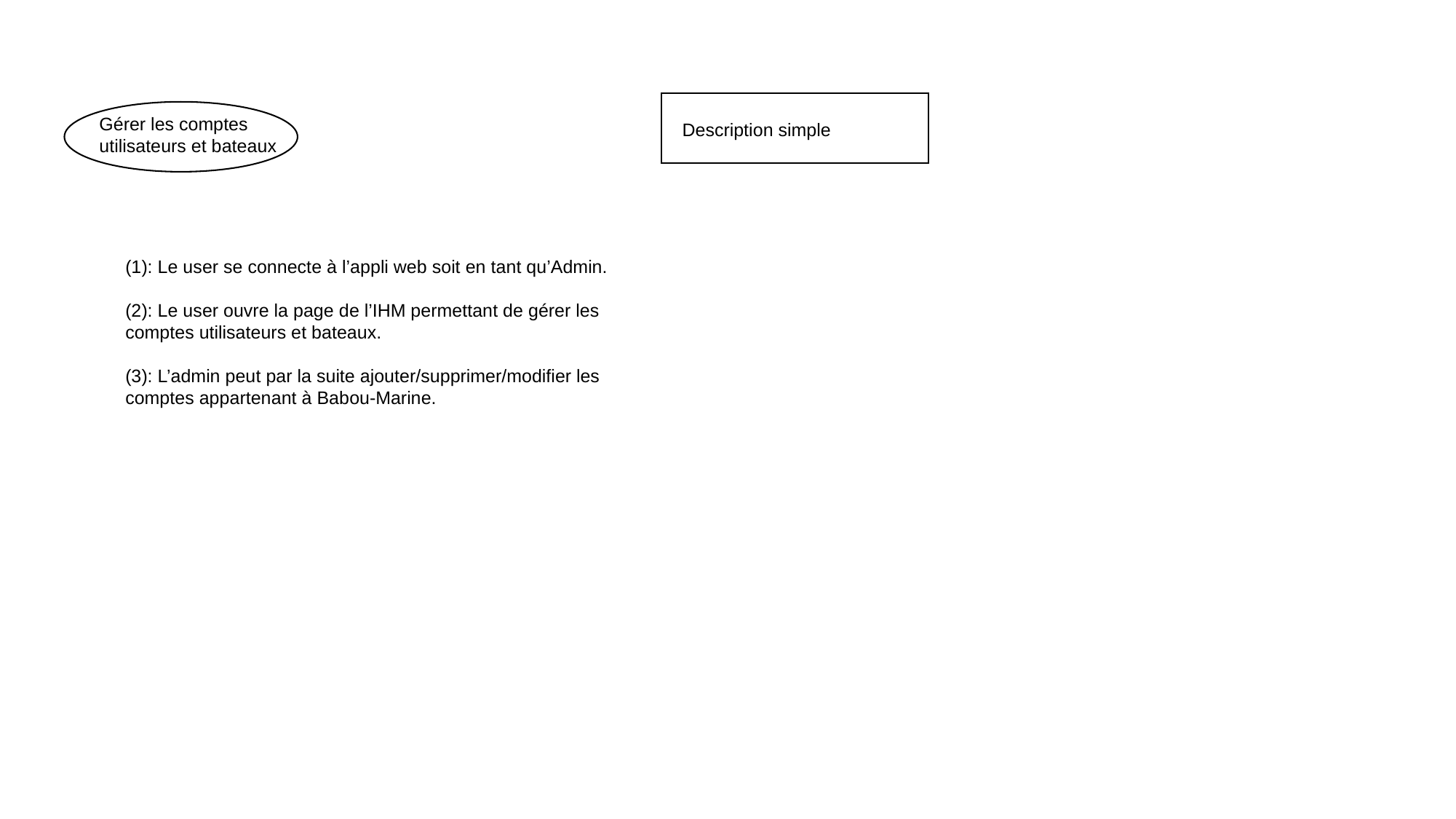

Gérer les comptes utilisateurs et bateaux
Description simple
(1): Le user se connecte à l’appli web soit en tant qu’Admin.

(2): Le user ouvre la page de l’IHM permettant de gérer les comptes utilisateurs et bateaux.

(3): L’admin peut par la suite ajouter/supprimer/modifier les comptes appartenant à Babou-Marine.